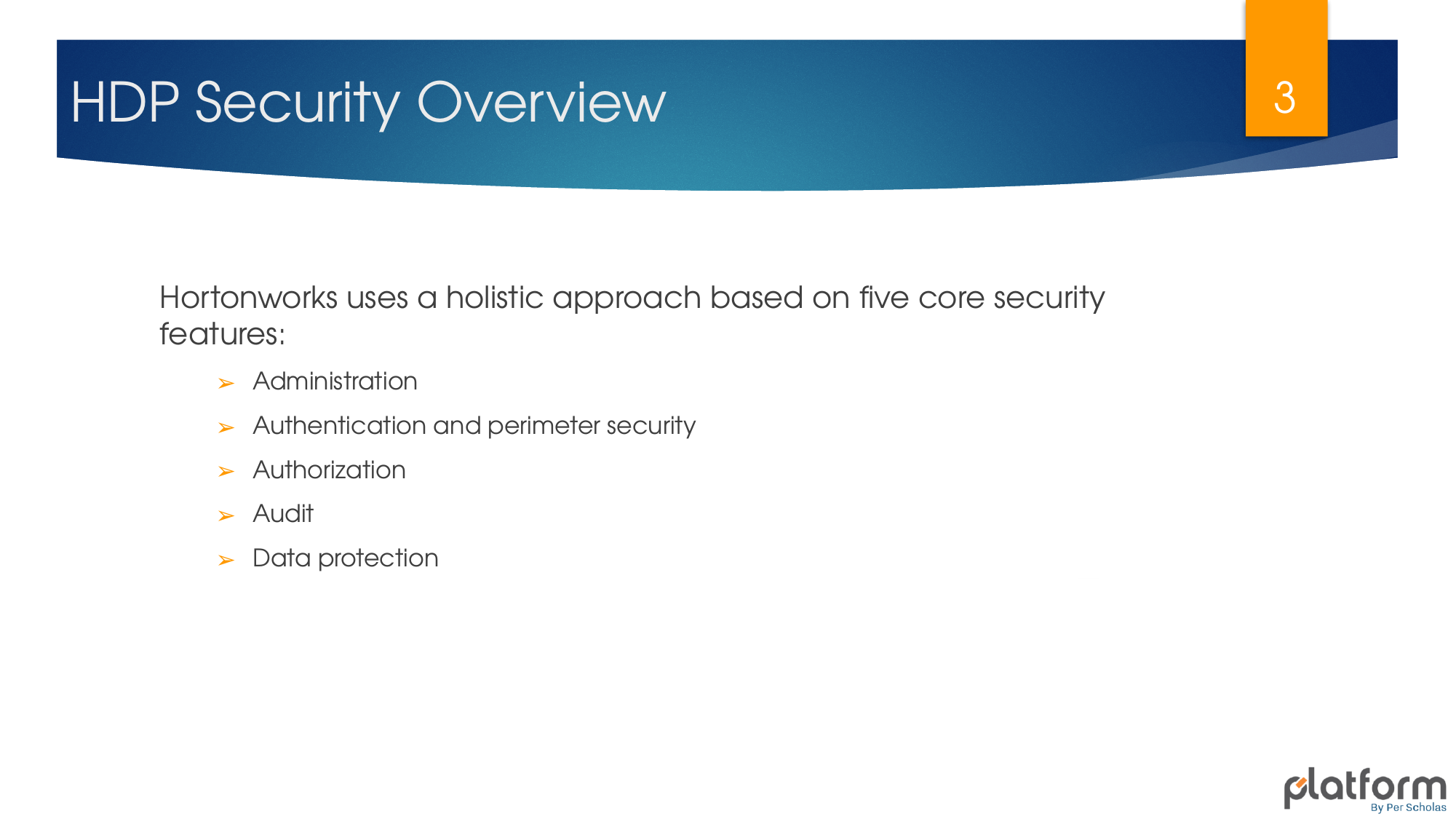

3
# HDP Security Overview
Hortonworks uses a holistic approach based on five core security features:
Administration
Authentication and perimeter security
Authorization
Audit
Data protection